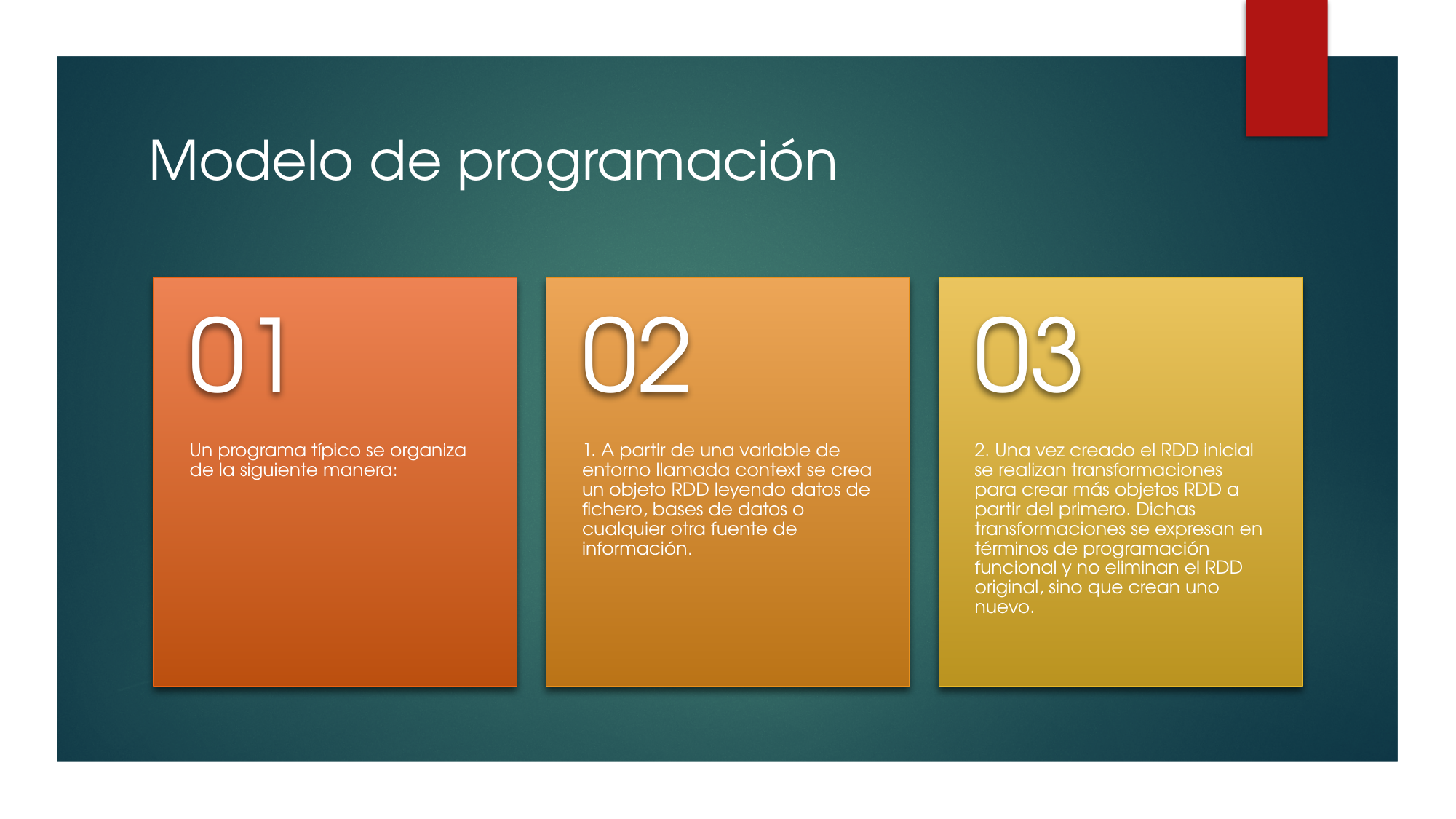

# Modelo de programación
Un programa típico se organiza de la siguiente manera:
01
1. A partir de una variable de entorno llamada context se crea un objeto RDD leyendo datos de fichero, bases de datos o cualquier otra fuente de información.
02
2. Una vez creado el RDD inicial se realizan transformaciones para crear más objetos RDD a partir del primero. Dichas transformaciones se expresan en términos de programación funcional y no eliminan el RDD original, sino que crean uno nuevo.
03